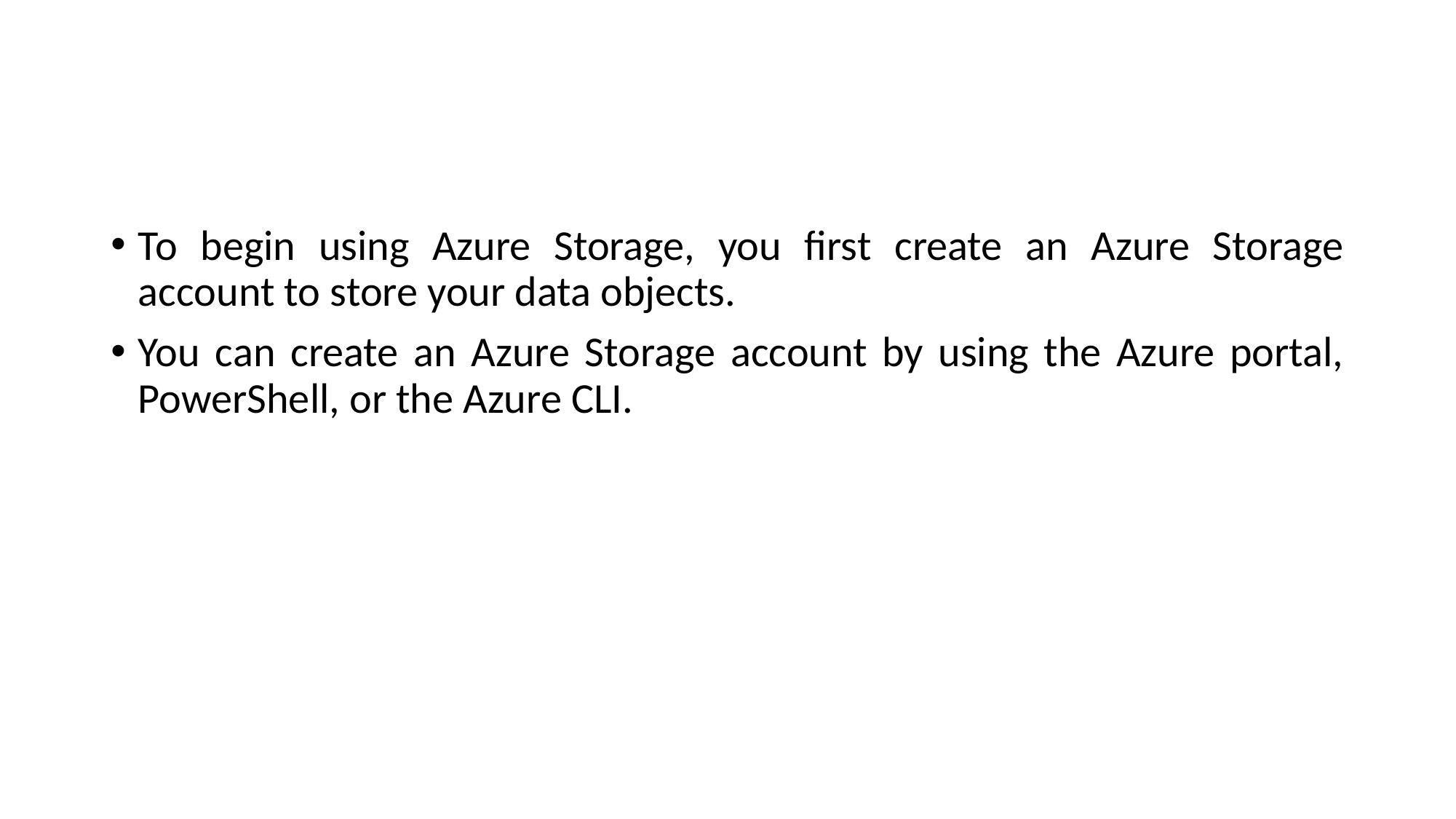

#
To begin using Azure Storage, you first create an Azure Storage account to store your data objects.
You can create an Azure Storage account by using the Azure portal, PowerShell, or the Azure CLI.